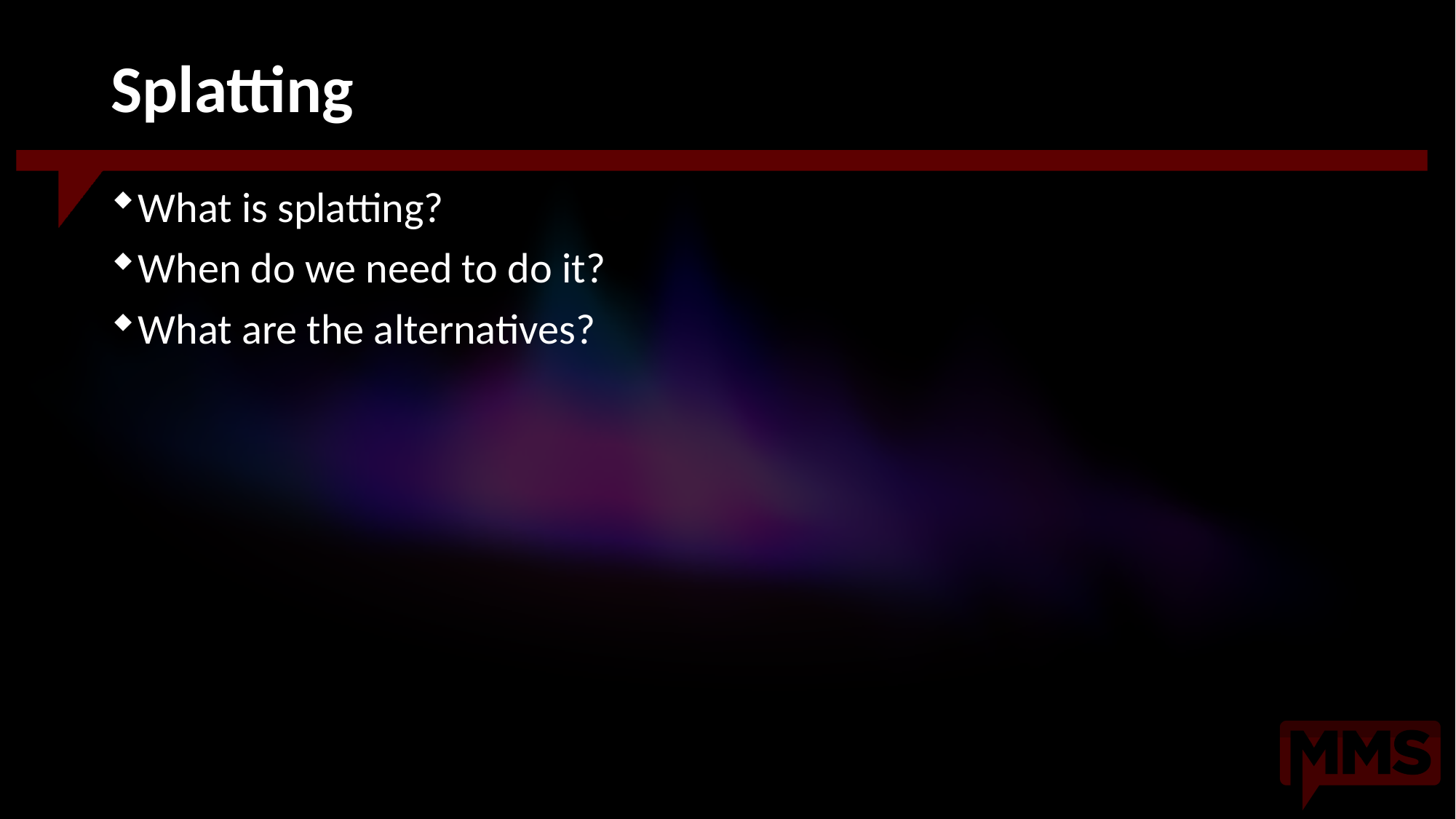

# Splatting
What is splatting?
When do we need to do it?
What are the alternatives?